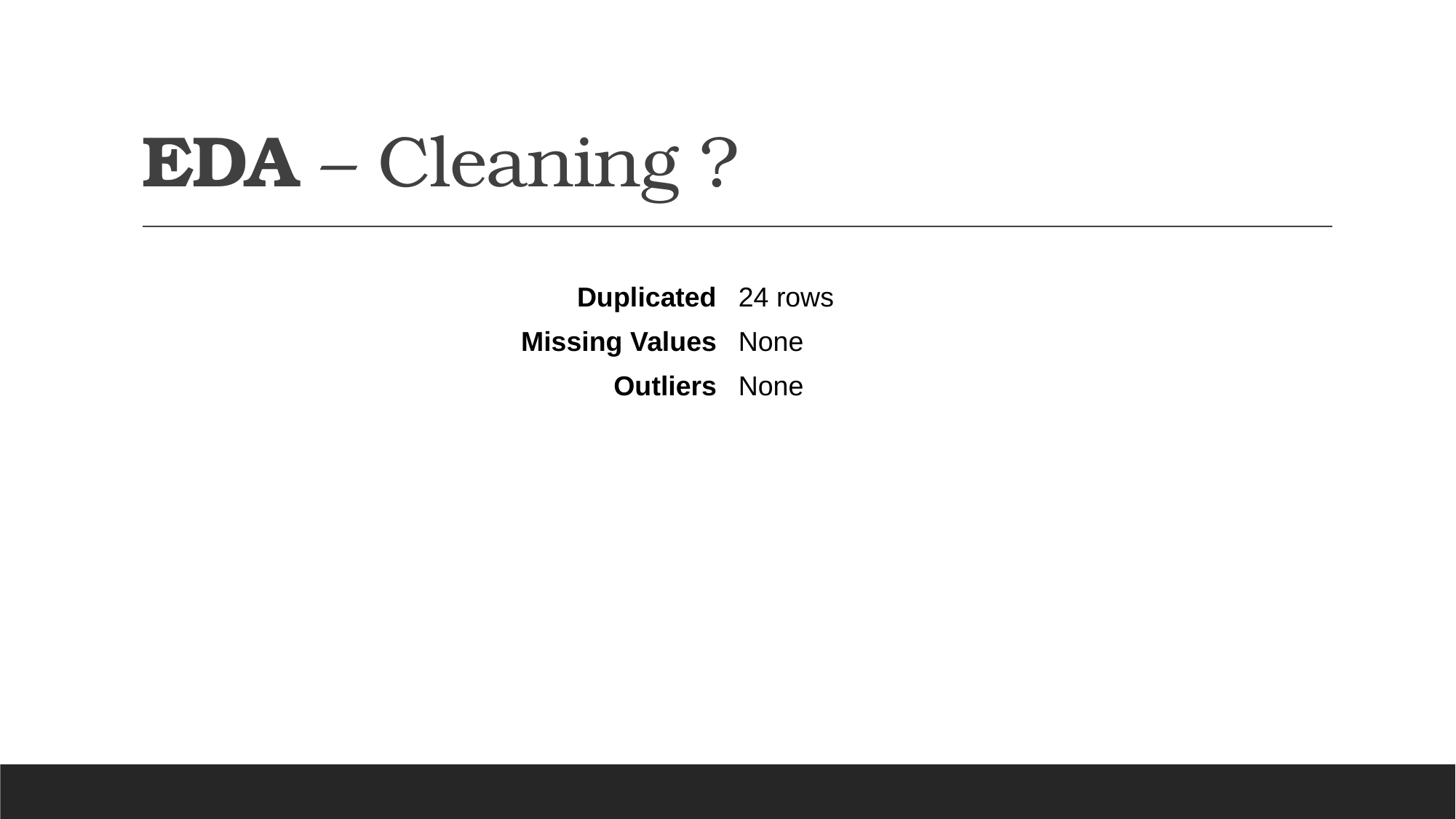

# EDA – Cleaning ?

| Duplicated | 24 rows |
| --- | --- |
| Missing Values | None |
| Outliers | None |